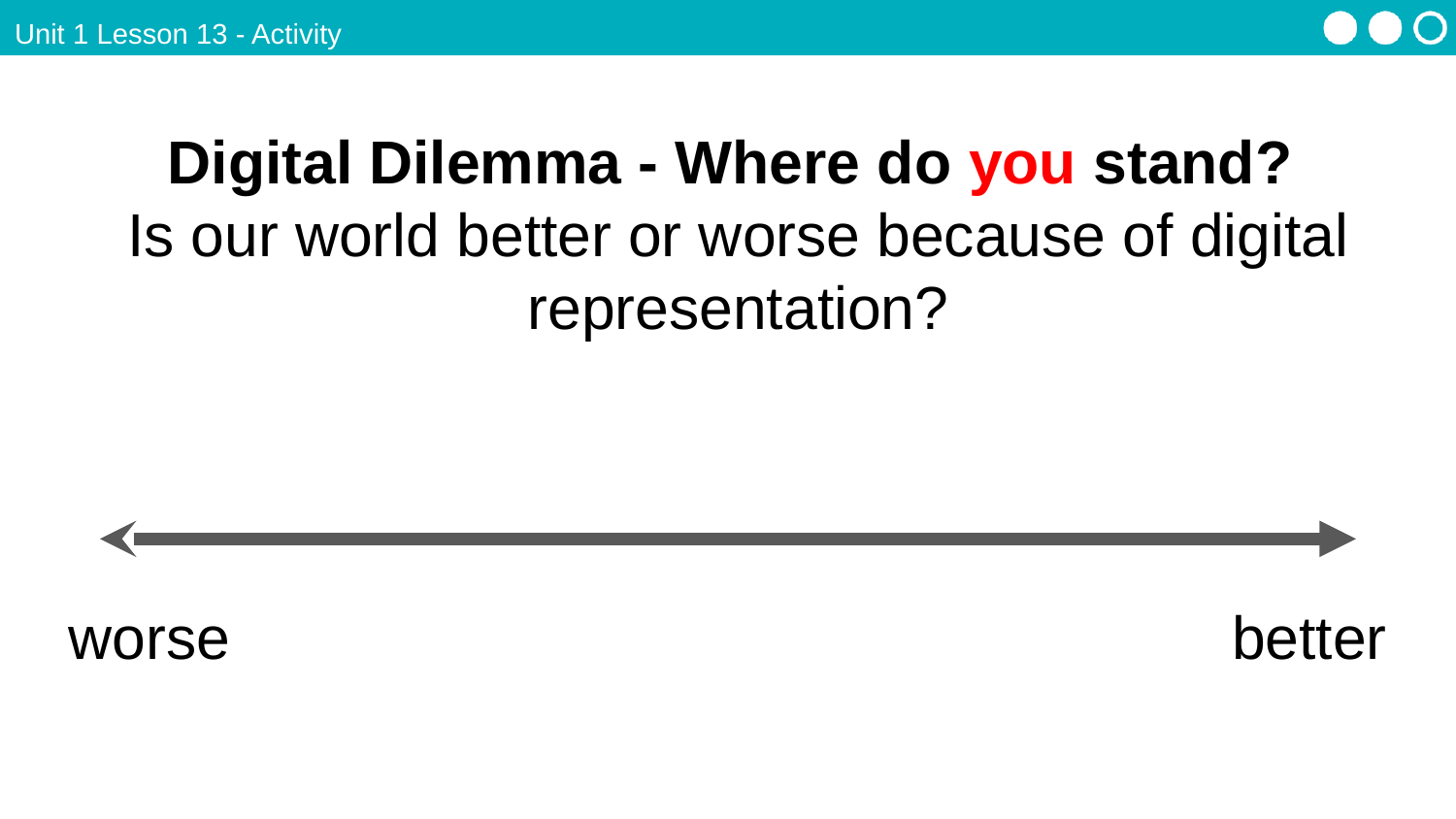

Unit 1 Lesson 13 - Activity
Digital Dilemma - Where do you stand?
Is our world better or worse because of digital representation?
worse
better